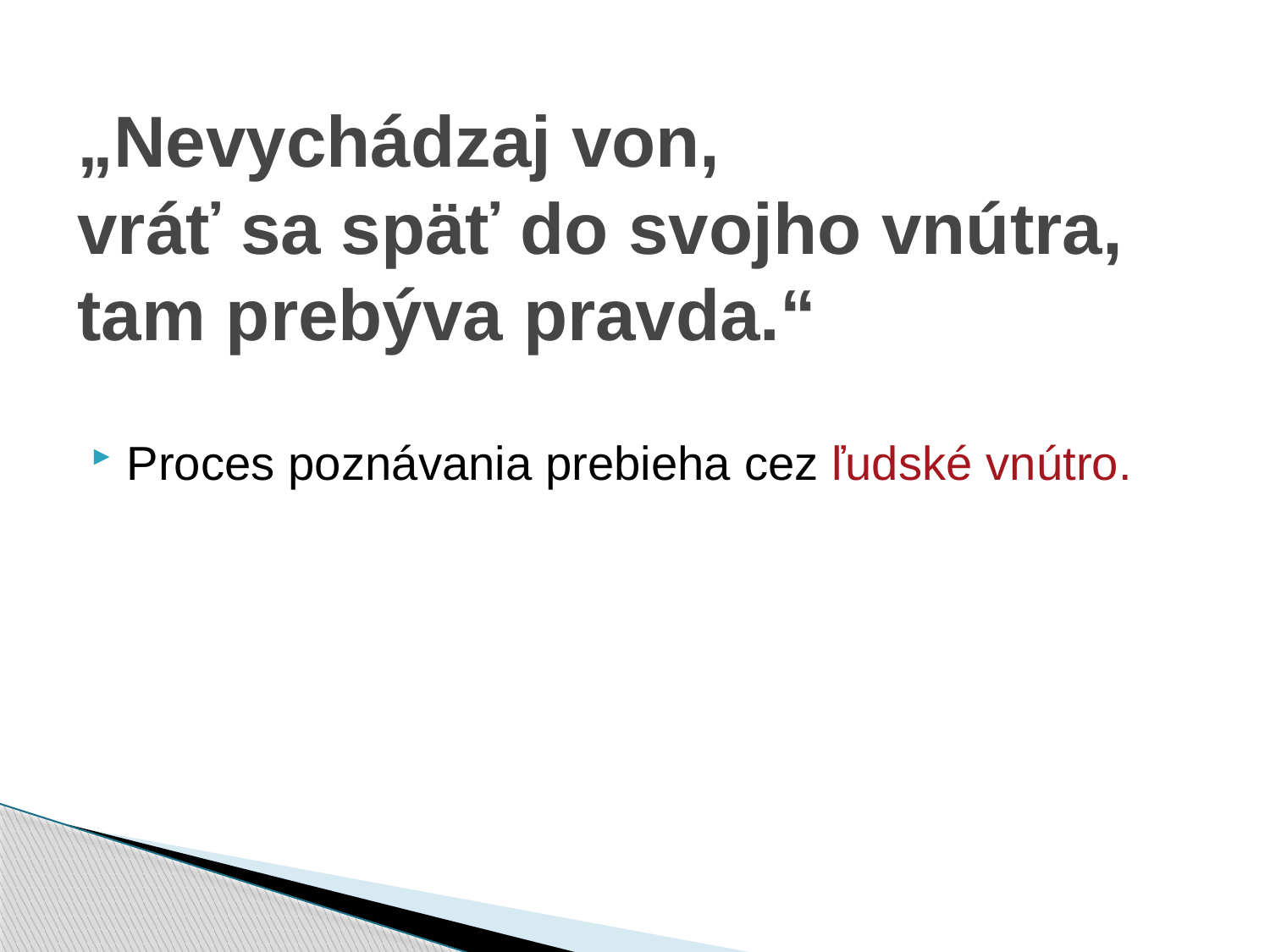

# „Nevychádzaj von, vráť sa späť do svojho vnútra, tam prebýva pravda.“
Proces poznávania prebieha cez ľudské vnútro.